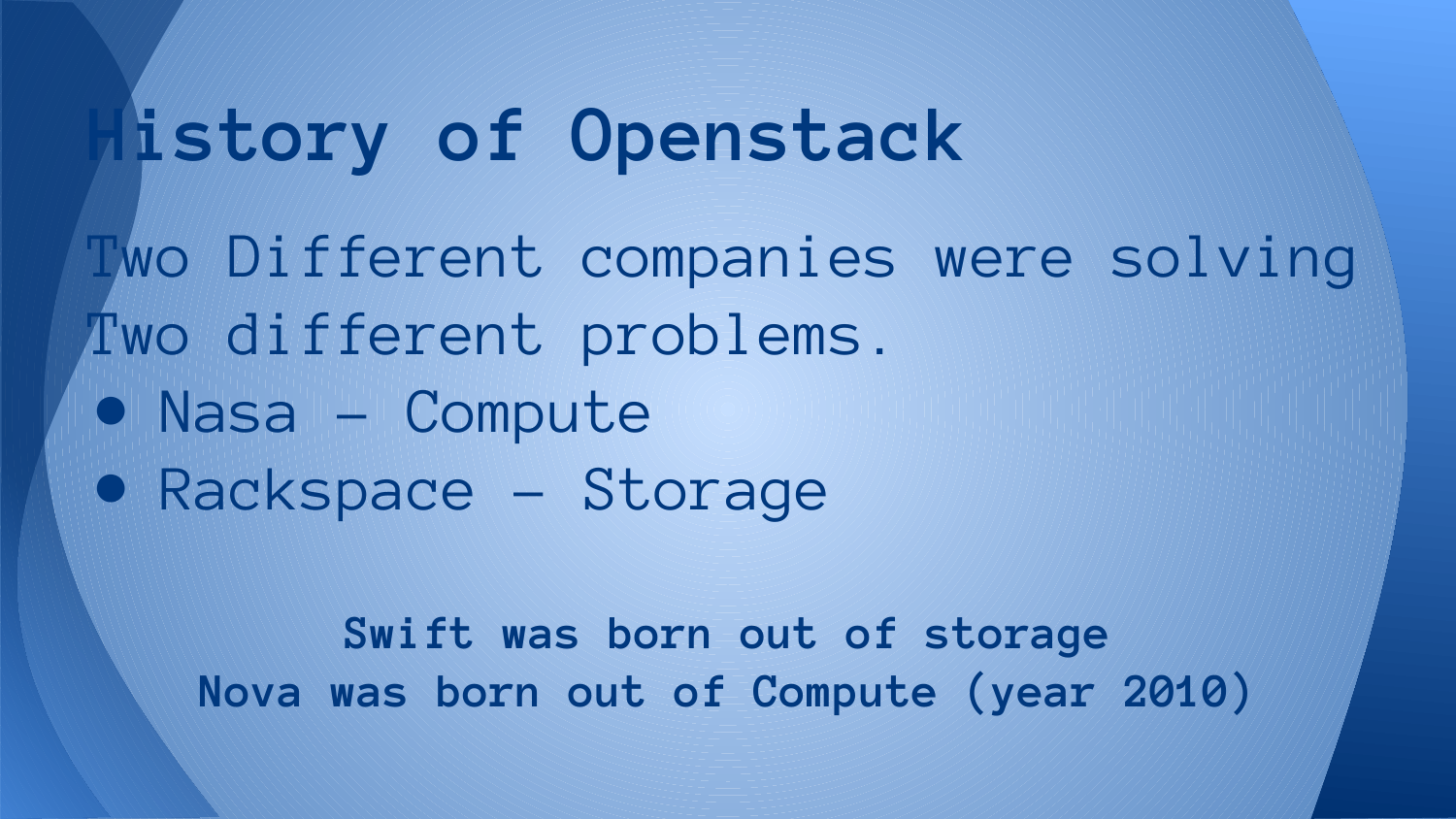

# History of Openstack
Two Different companies were solving Two different problems.
Nasa - Compute
Rackspace - Storage

Swift was born out of storage
Nova was born out of Compute (year 2010)